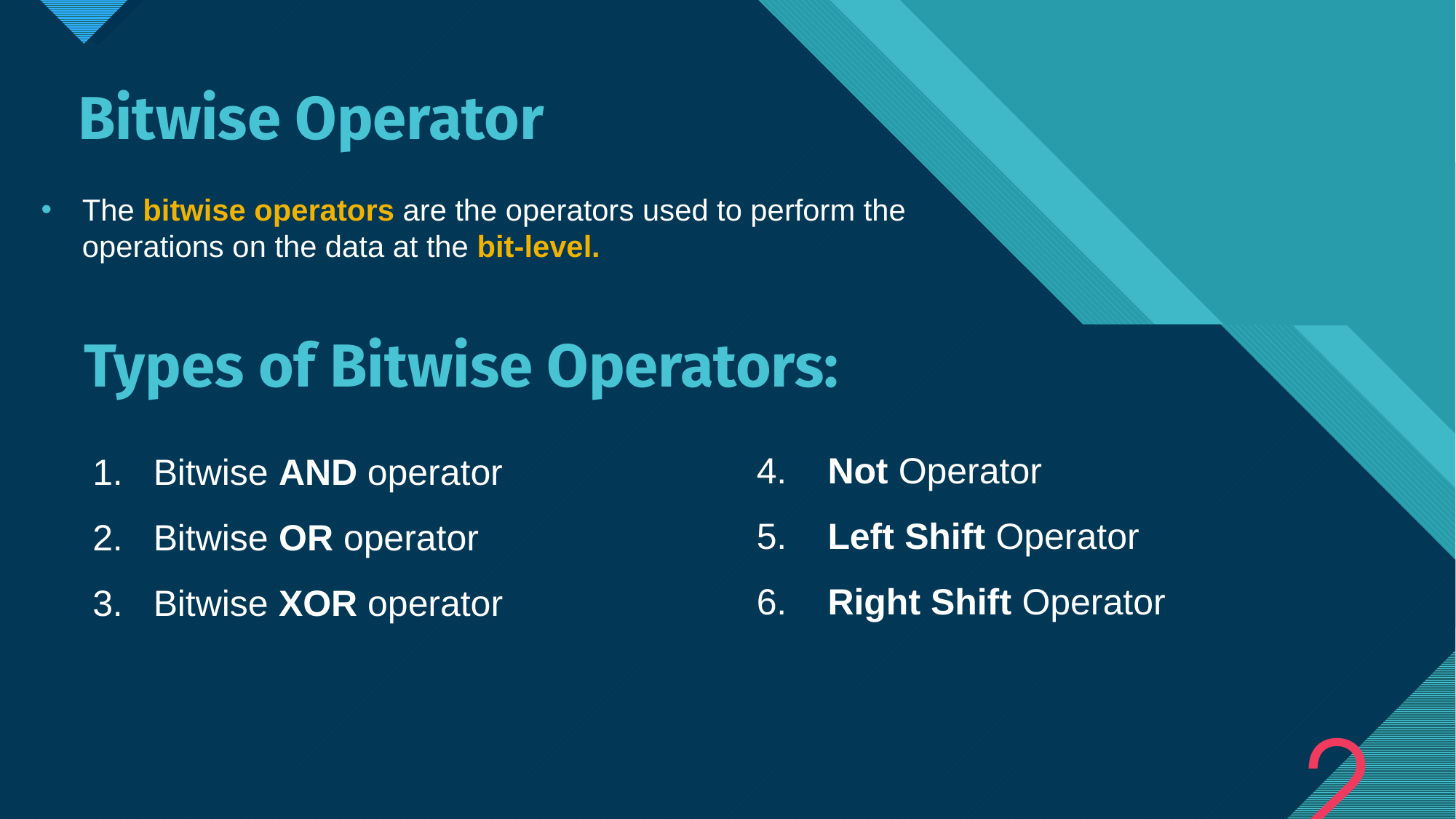

Bitwise Operator
The bitwise operators are the operators used to perform the operations on the data at the bit-level.

Types of Bitwise Operators:
4.    Not Operator
5.    Left Shift Operator
6.    Right Shift Operator
1.   Bitwise AND operator
2.   Bitwise OR operator
3.   Bitwise XOR operator
2